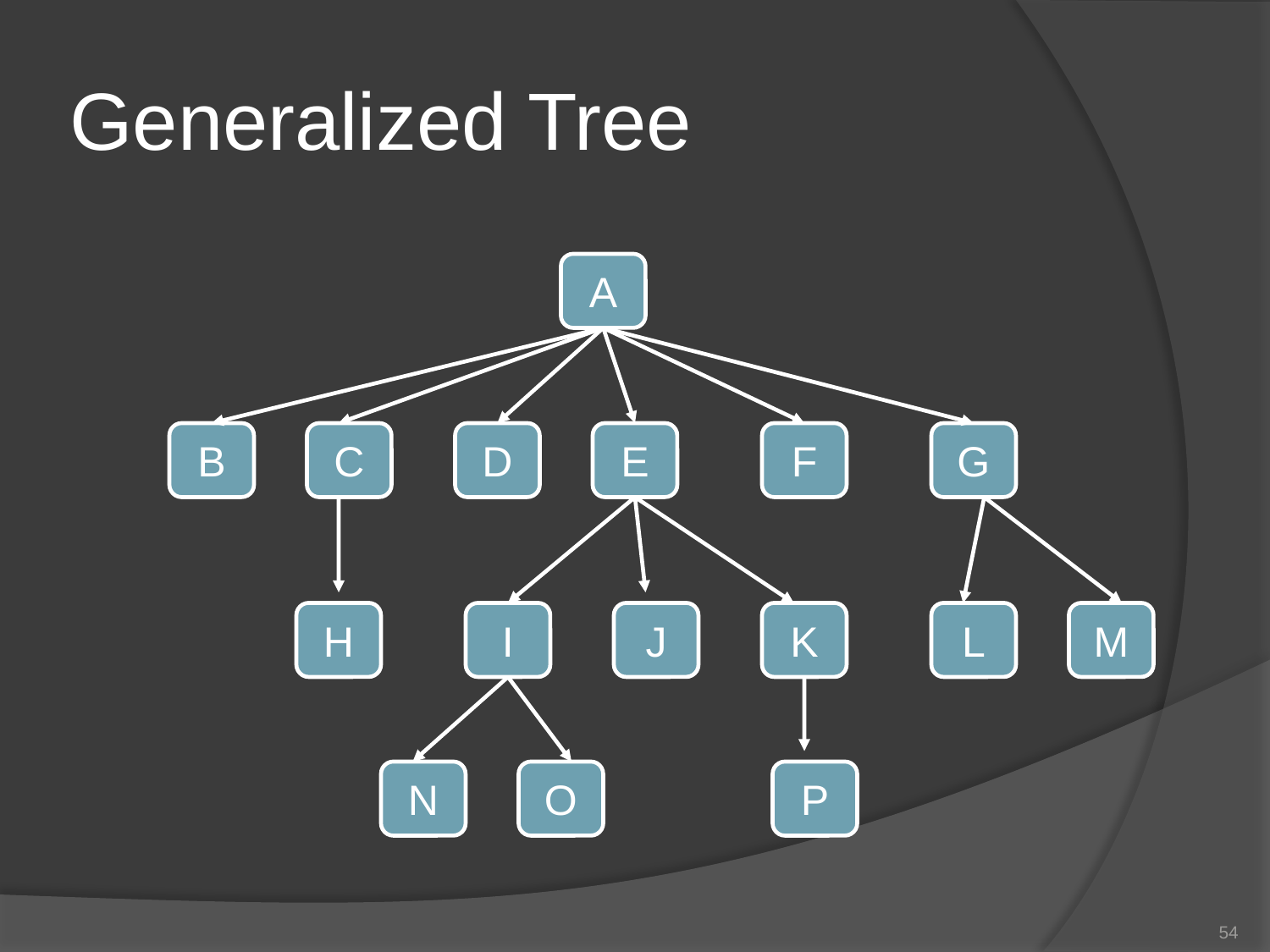

# Generalized Tree
A

B
C
D
E
F
G

H
I
J
K
L
M

N
O
P
54